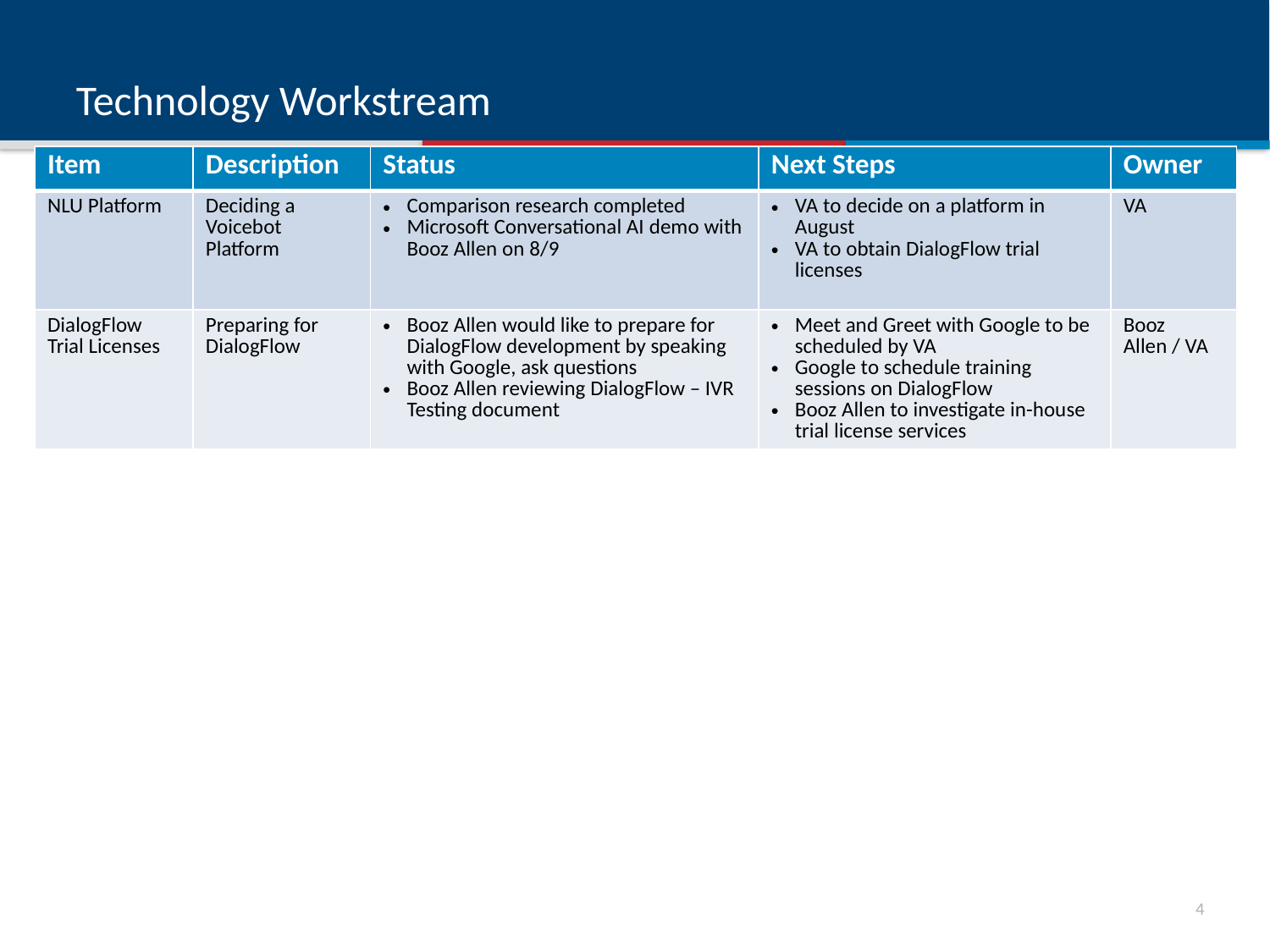

# Technology Workstream
| Item | Description | Status | Next Steps | Owner |
| --- | --- | --- | --- | --- |
| NLU Platform | Deciding a Voicebot Platform | Comparison research completed Microsoft Conversational AI demo with Booz Allen on 8/9 | VA to decide on a platform in August VA to obtain DialogFlow trial licenses | VA |
| DialogFlow Trial Licenses | Preparing for DialogFlow | Booz Allen would like to prepare for DialogFlow development by speaking with Google, ask questions Booz Allen reviewing DialogFlow – IVR Testing document | Meet and Greet with Google to be scheduled by VA Google to schedule training sessions on DialogFlow Booz Allen to investigate in-house trial license services | Booz Allen / VA |
4